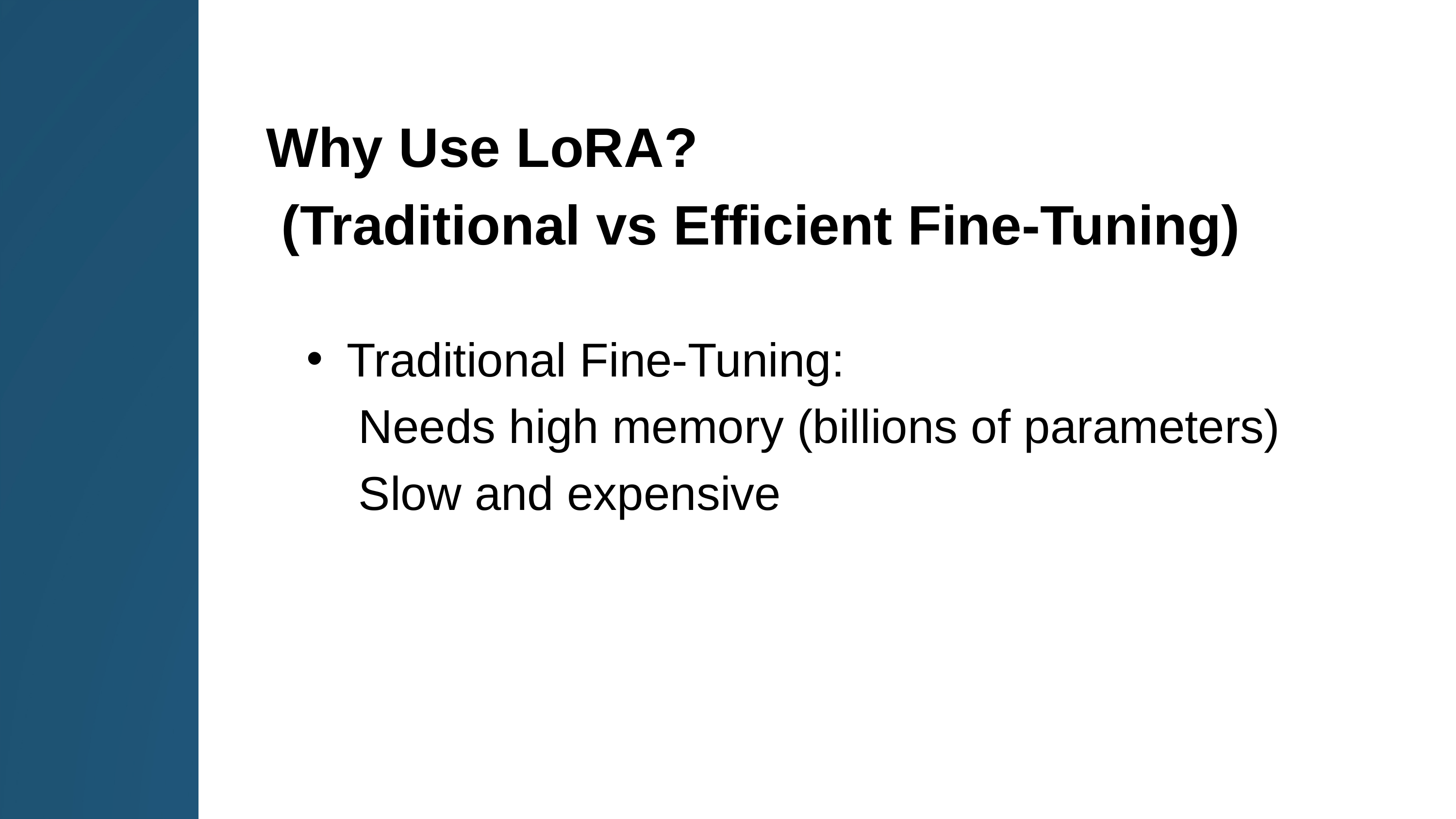

Why Use LoRA?
 (Traditional vs Efficient Fine-Tuning)

Traditional Fine-Tuning:
       Needs high memory (billions of parameters)
       Slow and expensive